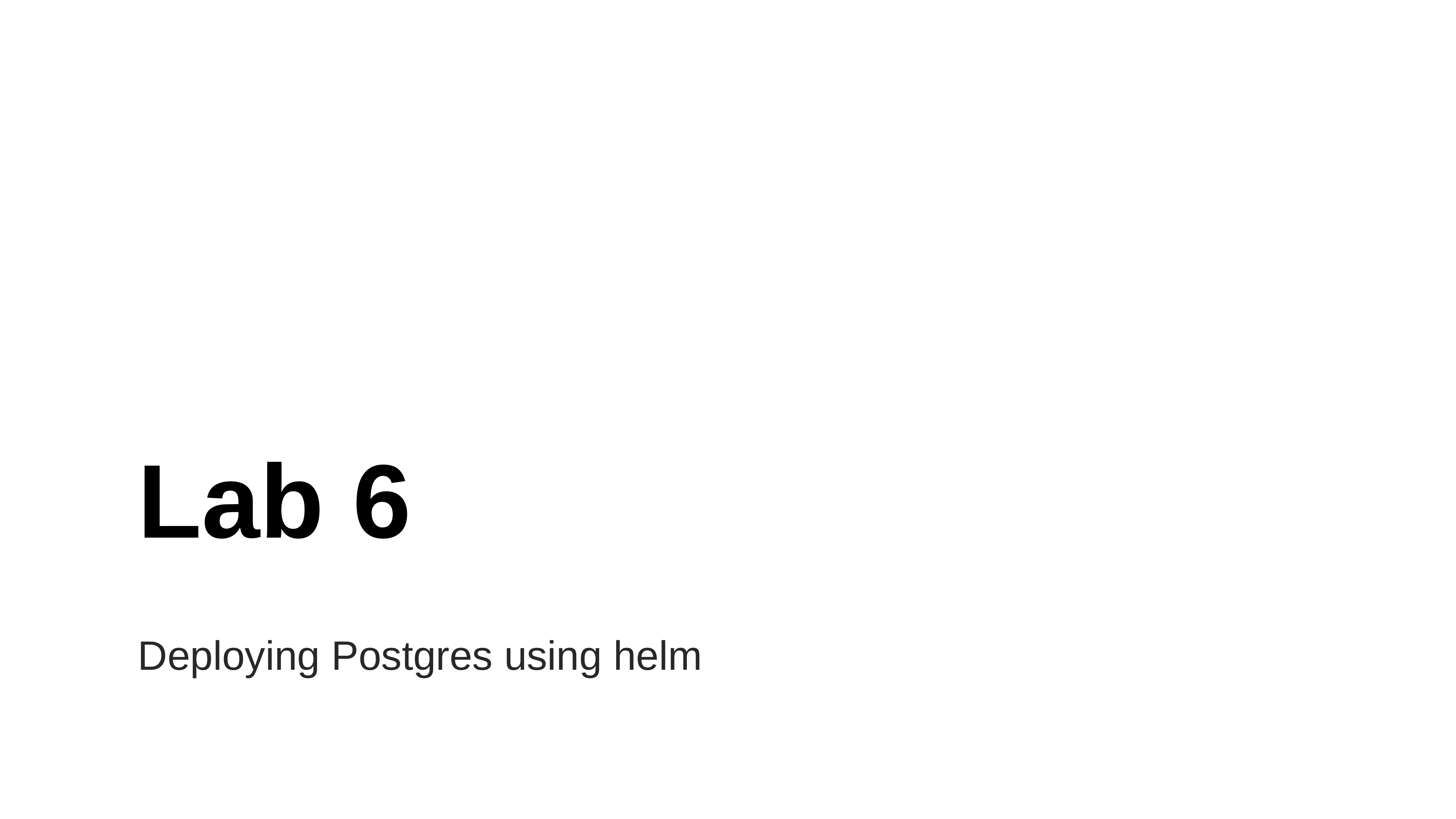

# Lab 6
Deploying Postgres using helm